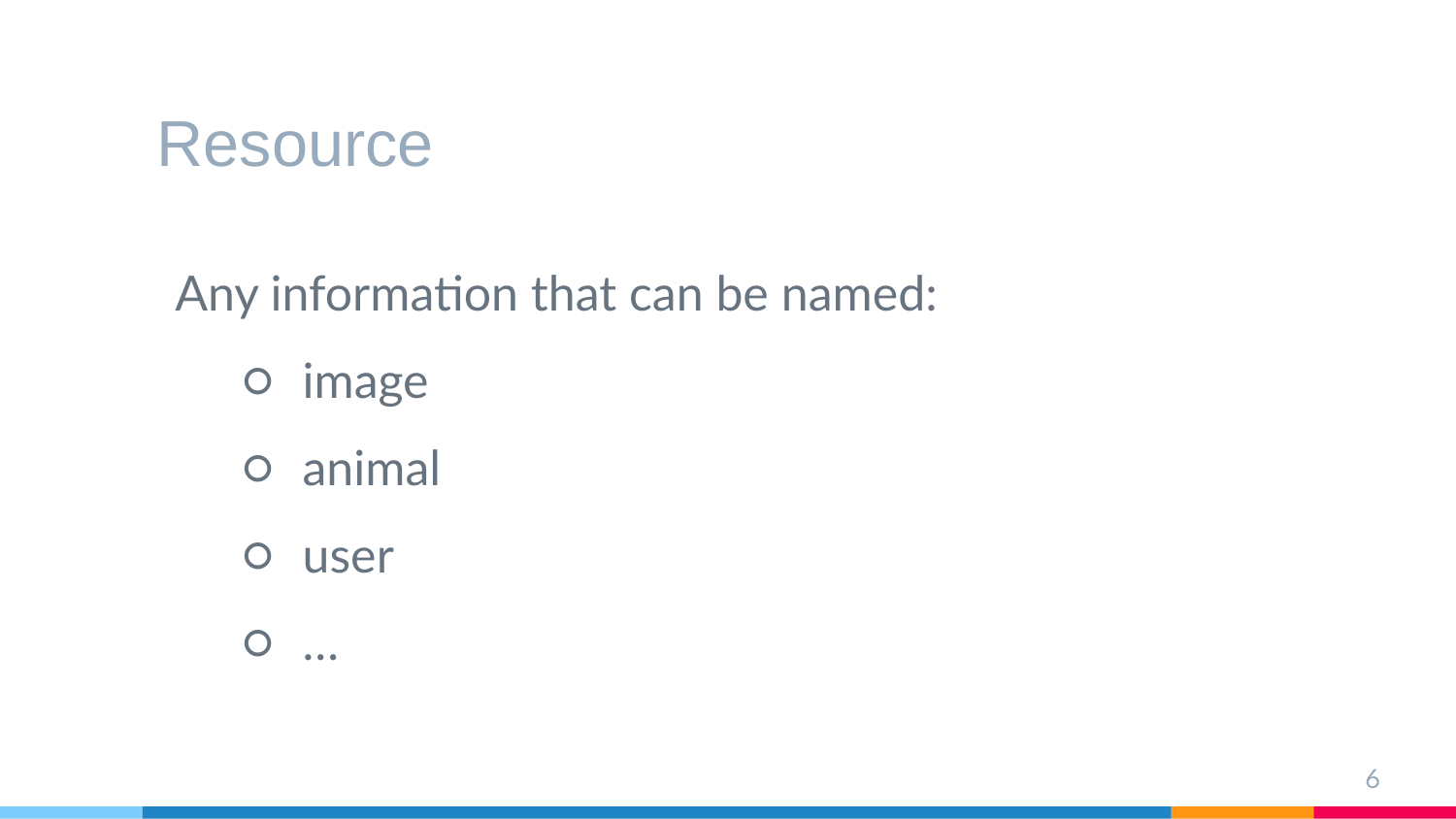

# Resource
Any information that can be named:
image
animal
user
…
6